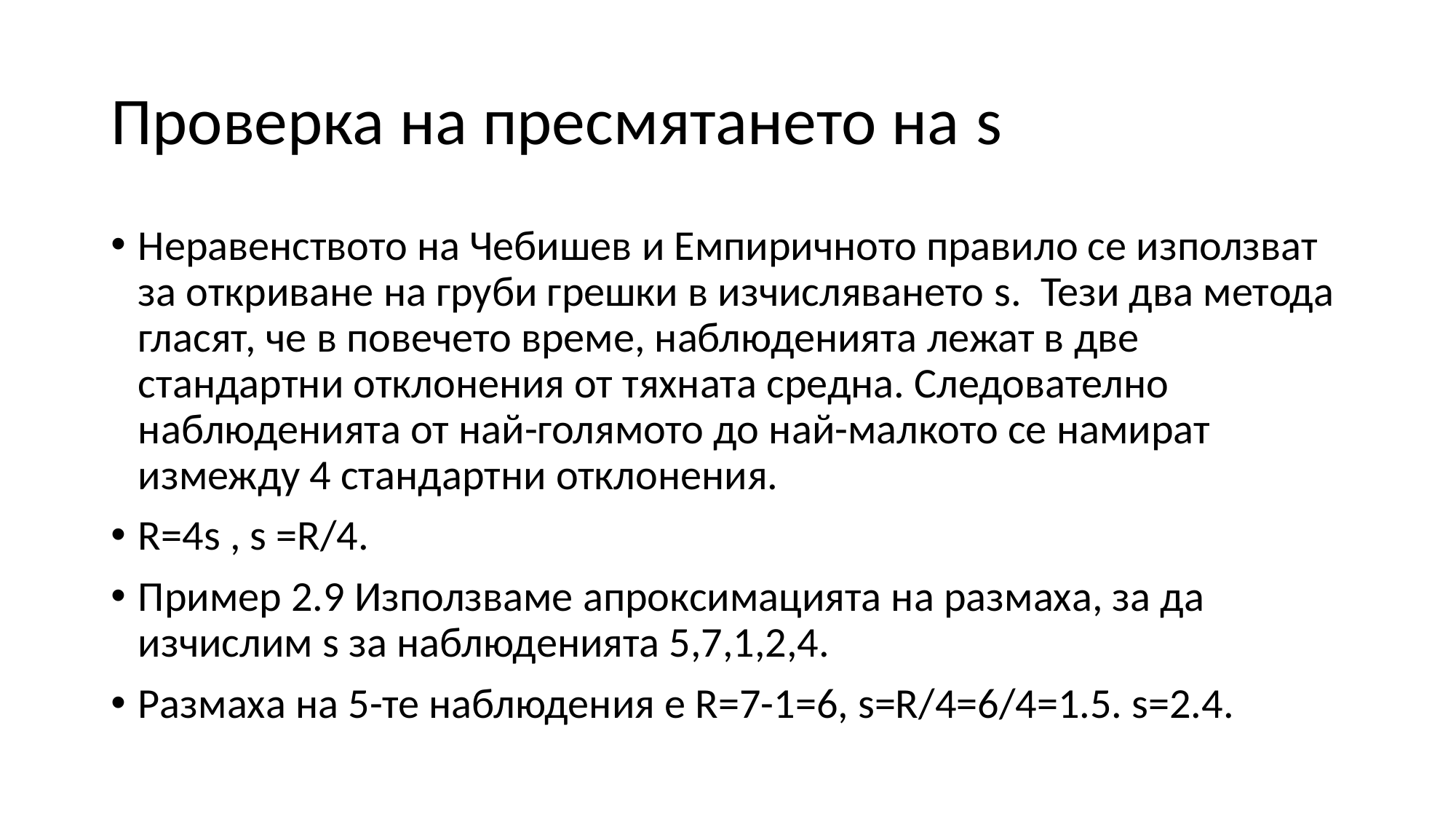

# Проверка на пресмятането на s
Неравенството на Чебишев и Емпиричното правило се използват за откриване на груби грешки в изчисляването s.  Тези два метода  гласят, че в повечето време, наблюденията лежат в две стандартни отклонения от тяхната средна. Следователно наблюденията от най-голямото до най-малкото се намират измежду 4 стандартни отклонения.
R=4s , s =R/4.
Пример 2.9 Използваме апроксимацията на размаха, за да изчислим s за наблюденията 5,7,1,2,4.
Размаха на 5-те наблюдения е R=7-1=6, s=R/4=6/4=1.5. s=2.4.